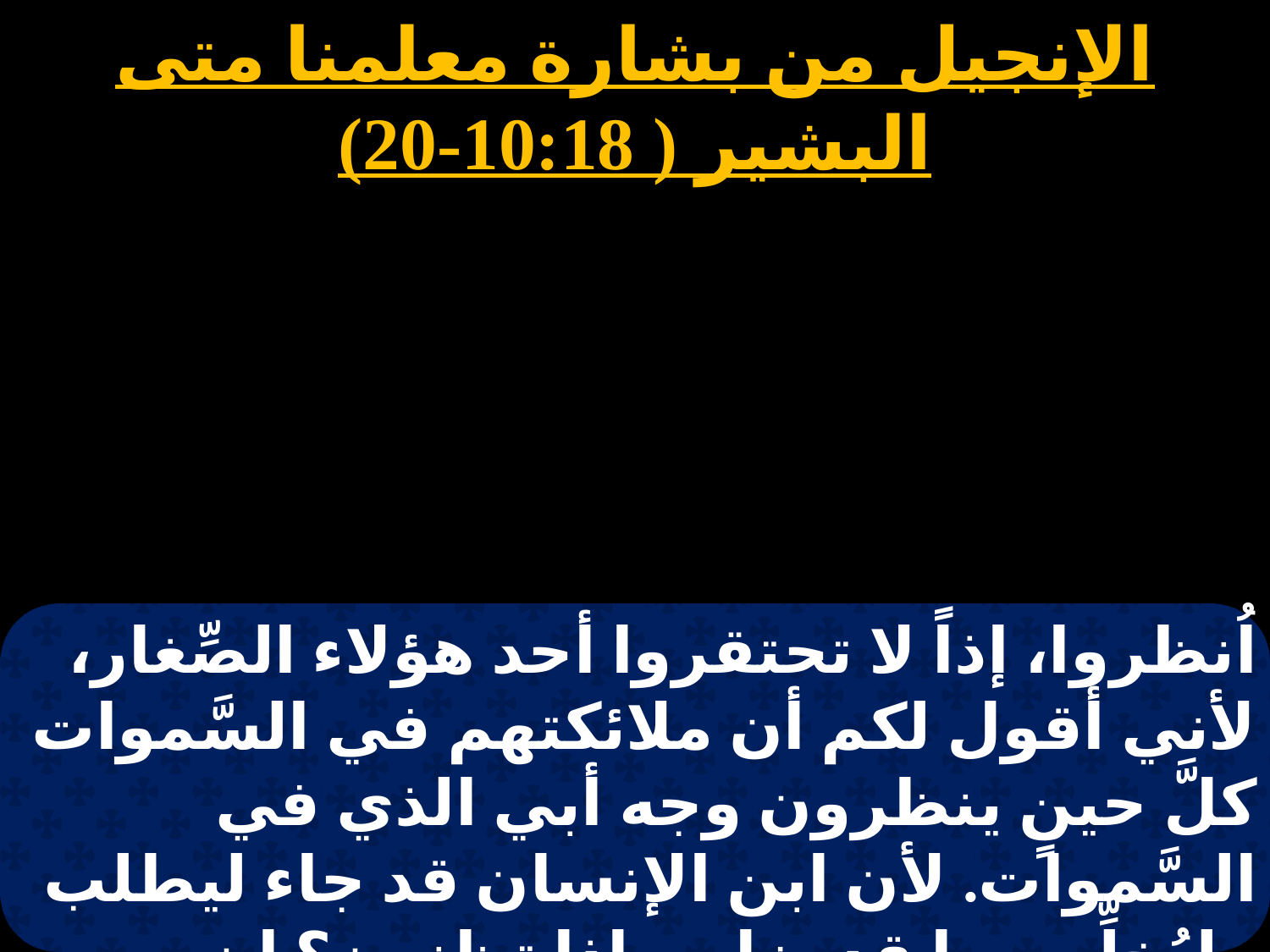

# الإنجيل من بشارة معلمنا متى البشير ( 10:18-20)
اُنظروا، إذاً لا تحتقروا أحد هؤلاء الصِّغار، لأني أقول لكم أن ملائكتهم في السَّموات كلَّ حينٍ ينظرون وجه أبي الذي في السَّموات. لأن ابن الإنسان قد جاء ليطلب وليُخلِّص ما قد ضل. ماذا تظنون؟ إن